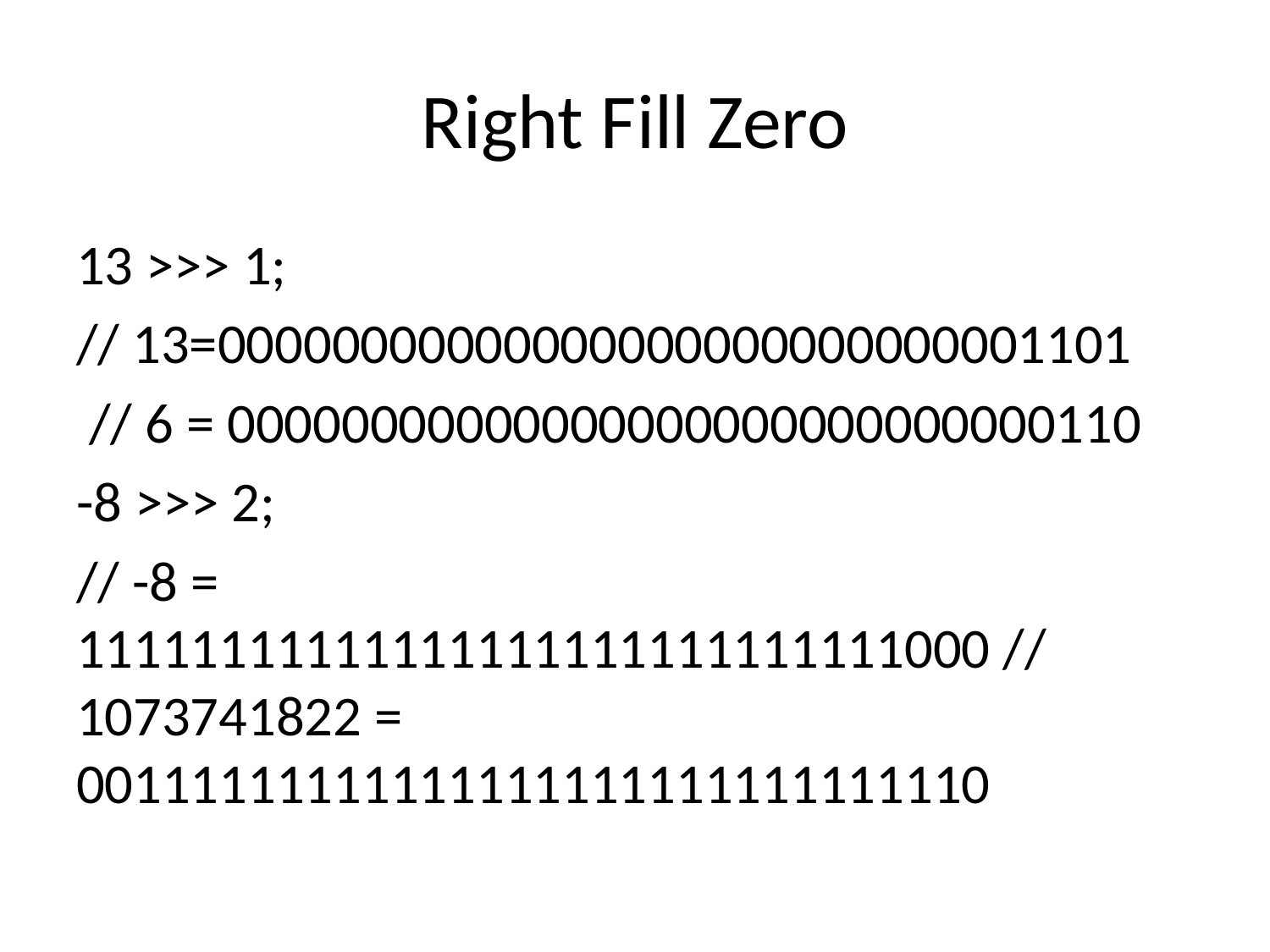

# Right Fill Zero
13 >>> 1;
// 13=00000000000000000000000000001101
 // 6 = 00000000000000000000000000000110
-8 >>> 2;
// -8 = 11111111111111111111111111111000 // 1073741822 = 00111111111111111111111111111110